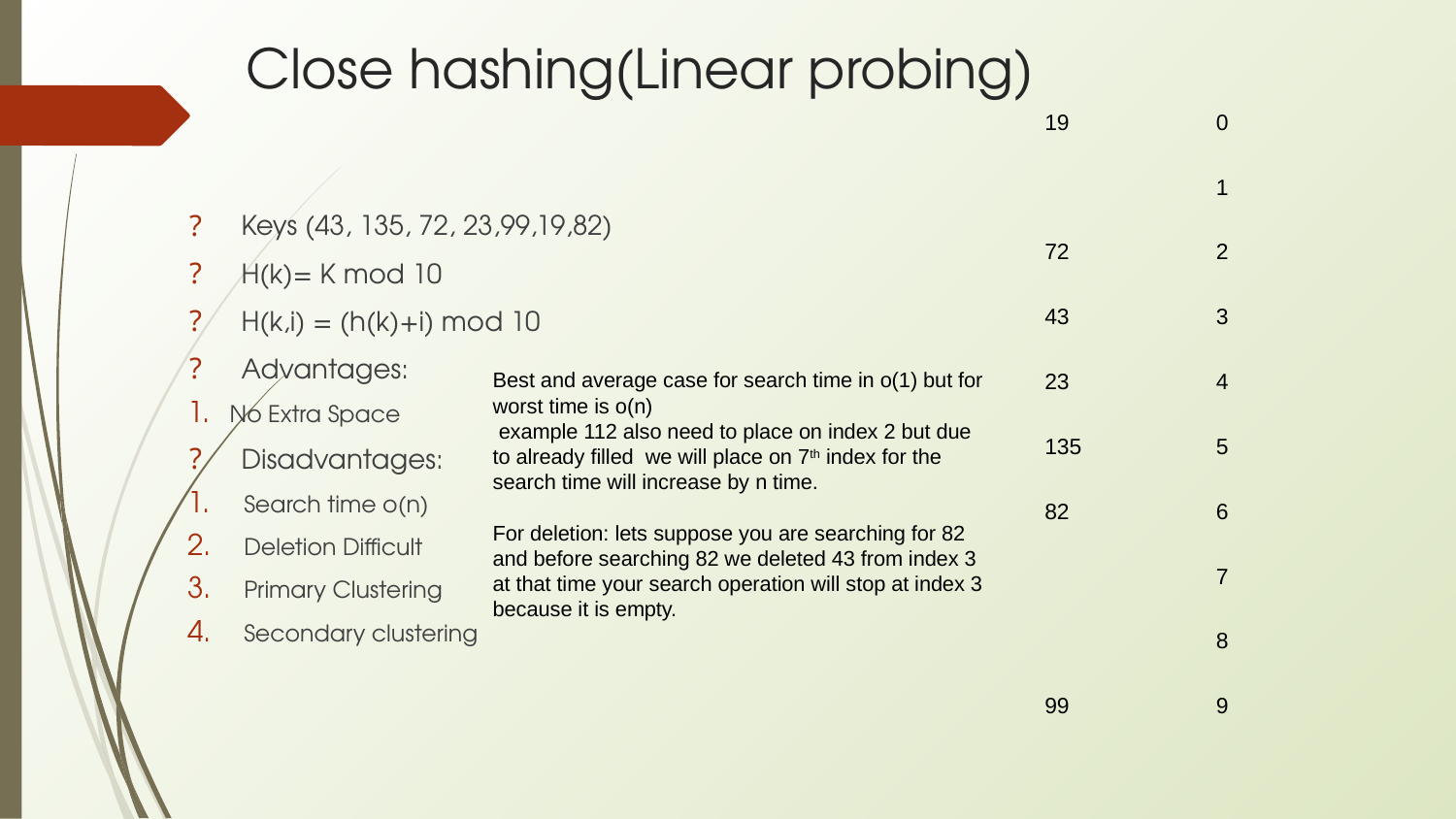

# Close hashing(Linear probing)
| 19 | 0 |
| --- | --- |
|  | 1 |
| 72 | 2 |
| 43 | 3 |
| 23 | 4 |
| 135 | 5 |
| 82 | 6 |
|  | 7 |
|  | 8 |
| 99 | 9 |
Keys (43, 135, 72, 23,99,19,82)
H(k)= K mod 10
H(k,i) = (h(k)+i) mod 10
Advantages:
No Extra Space
Disadvantages:
Search time o(n)
Deletion Difficult
Primary Clustering
Secondary clustering

Best and average case for search time in o(1) but for worst time is o(n)
 example 112 also need to place on index 2 but due to already filled  we will place on 7th index for the search time will increase by n time.

For deletion: lets suppose you are searching for 82  and before searching 82 we deleted 43 from index 3 at that time your search operation will stop at index 3 because it is empty.